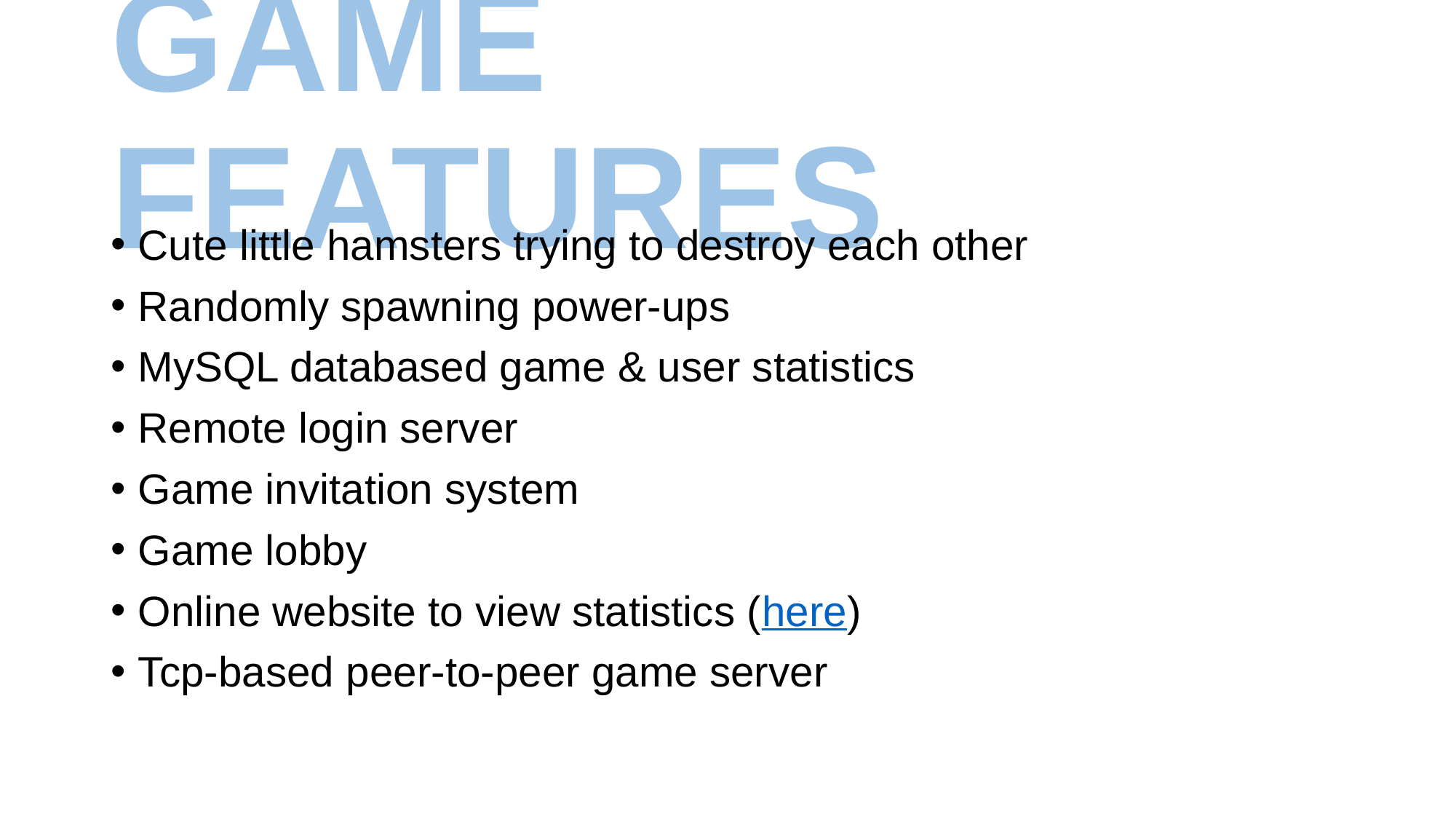

# GAME FEATURES
Cute little hamsters trying to destroy each other
Randomly spawning power-ups
MySQL databased game & user statistics
Remote login server
Game invitation system
Game lobby
Online website to view statistics (here)
Tcp-based peer-to-peer game server